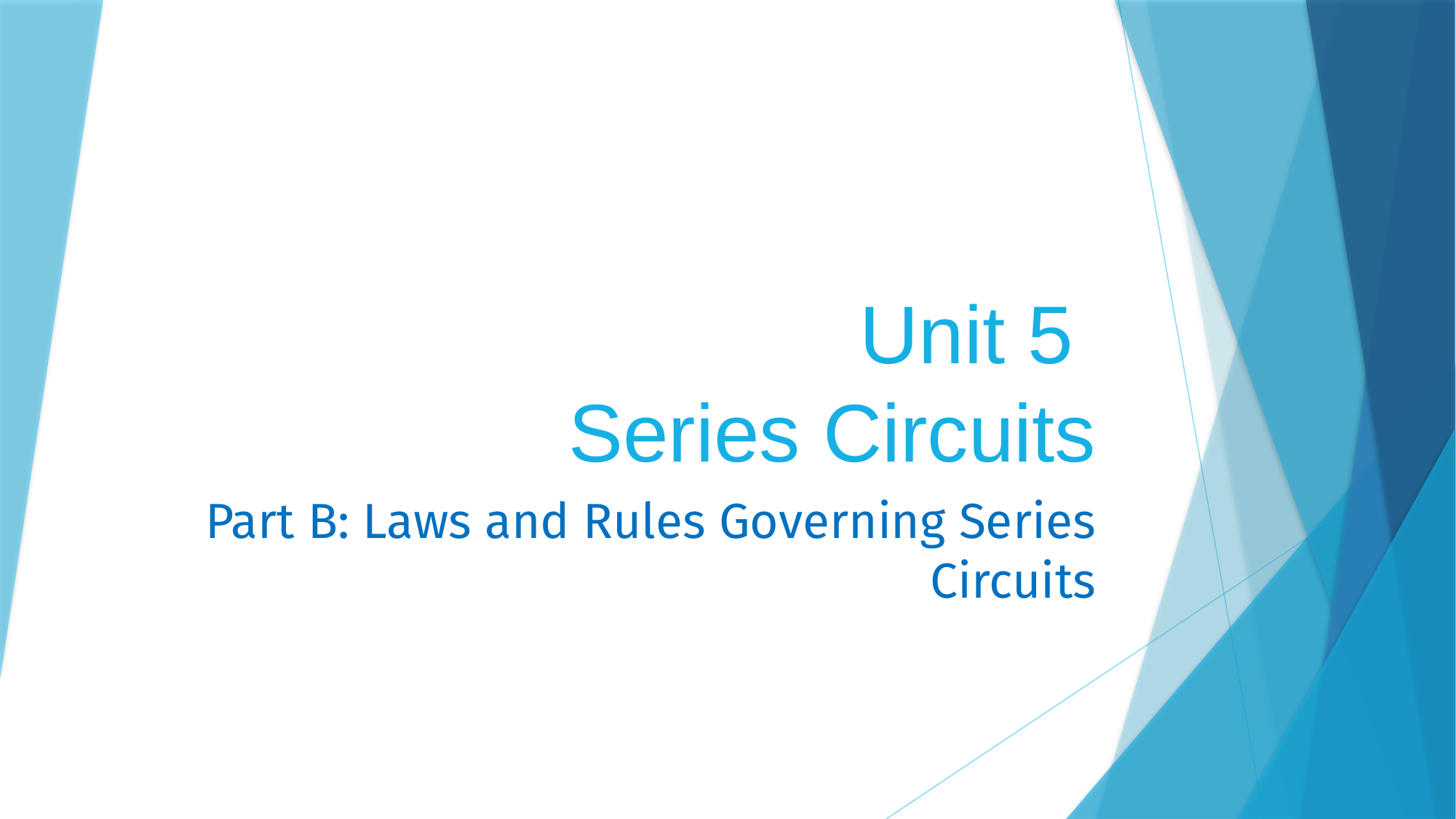

# Unit 5 Series Circuits
Part B: Laws and Rules Governing Series Circuits